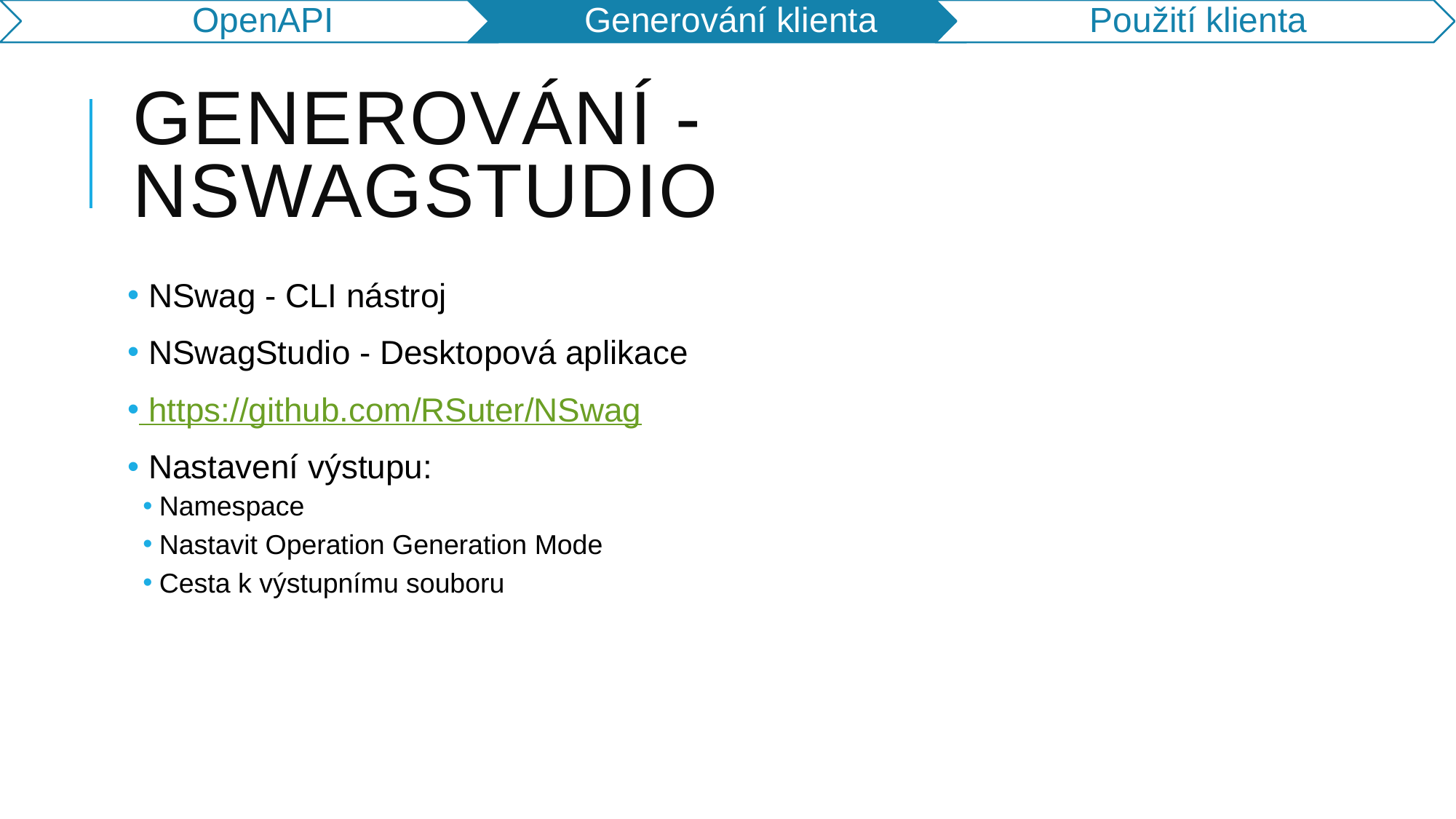

OpenAPI
Generování klienta
Použití klienta
# Generování - NSwagStudio
 NSwag - CLI nástroj
 NSwagStudio - Desktopová aplikace
 https://github.com/RSuter/NSwag
 Nastavení výstupu:
Namespace
Nastavit Operation Generation Mode
Cesta k výstupnímu souboru